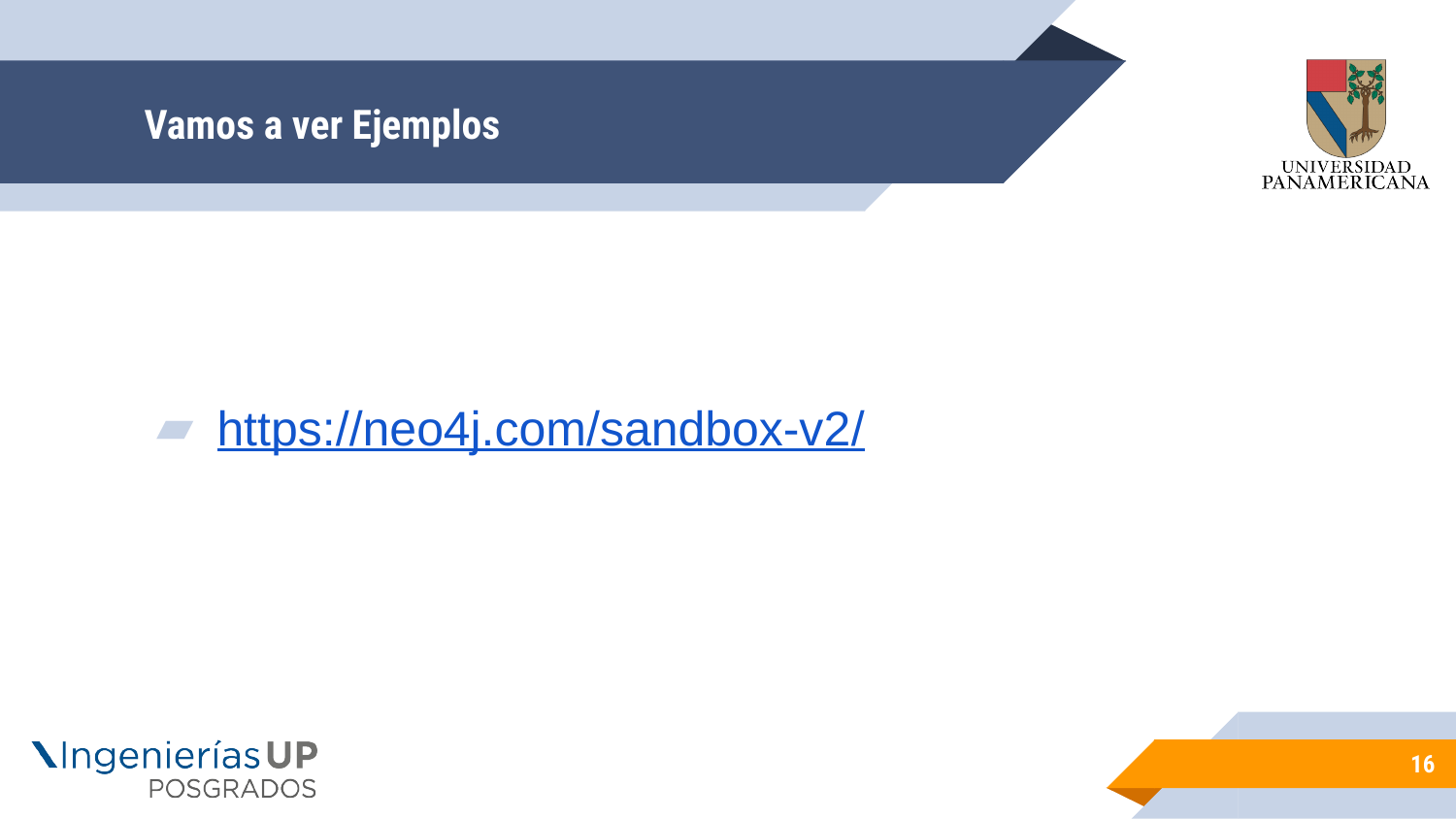

# Vamos a ver Ejemplos
https://neo4j.com/sandbox-v2/

16